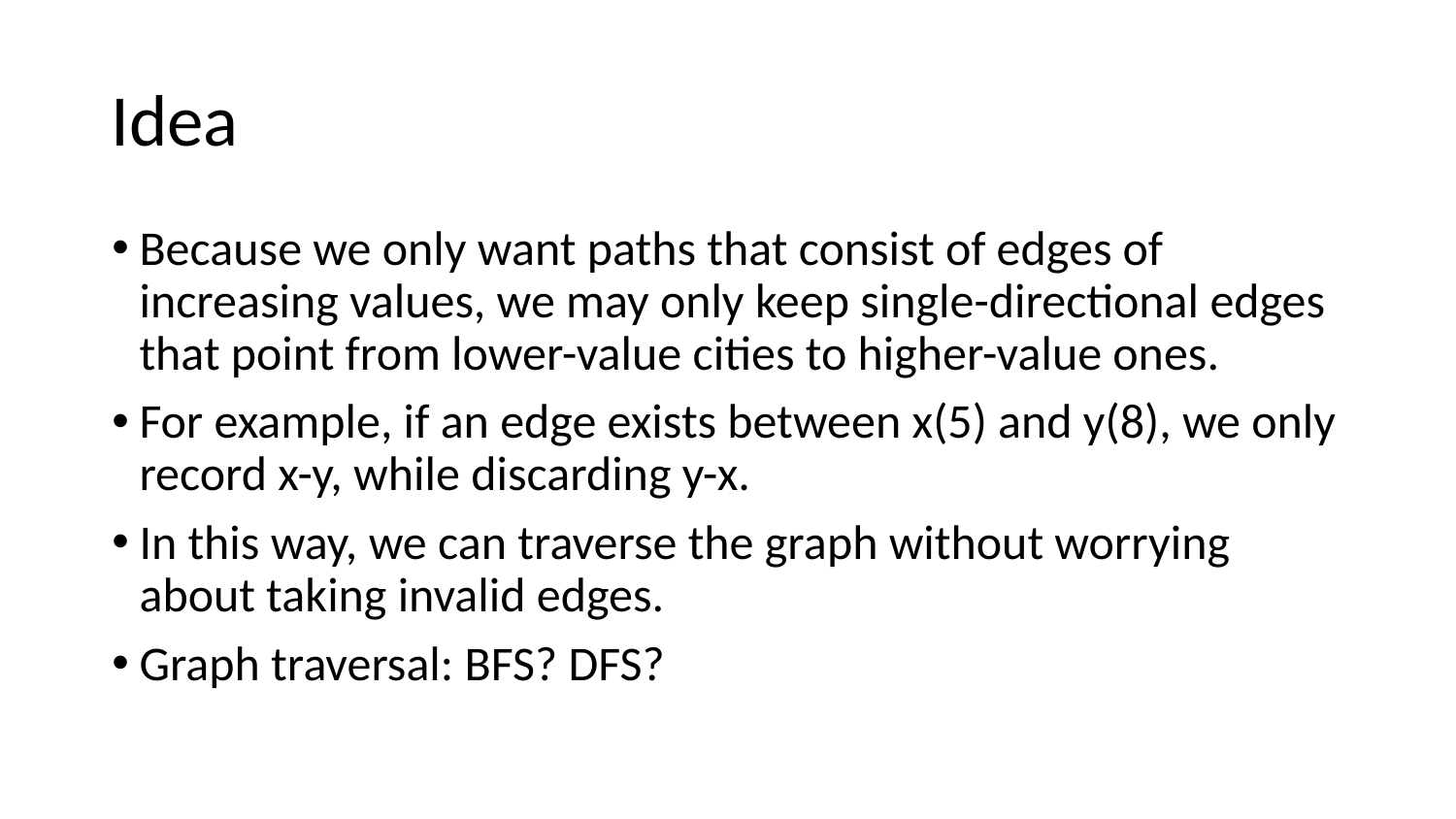

# Idea
Because we only want paths that consist of edges of increasing values, we may only keep single-directional edges that point from lower-value cities to higher-value ones.
For example, if an edge exists between x(5) and y(8), we only record x-y, while discarding y-x.
In this way, we can traverse the graph without worrying about taking invalid edges.
Graph traversal: BFS? DFS?